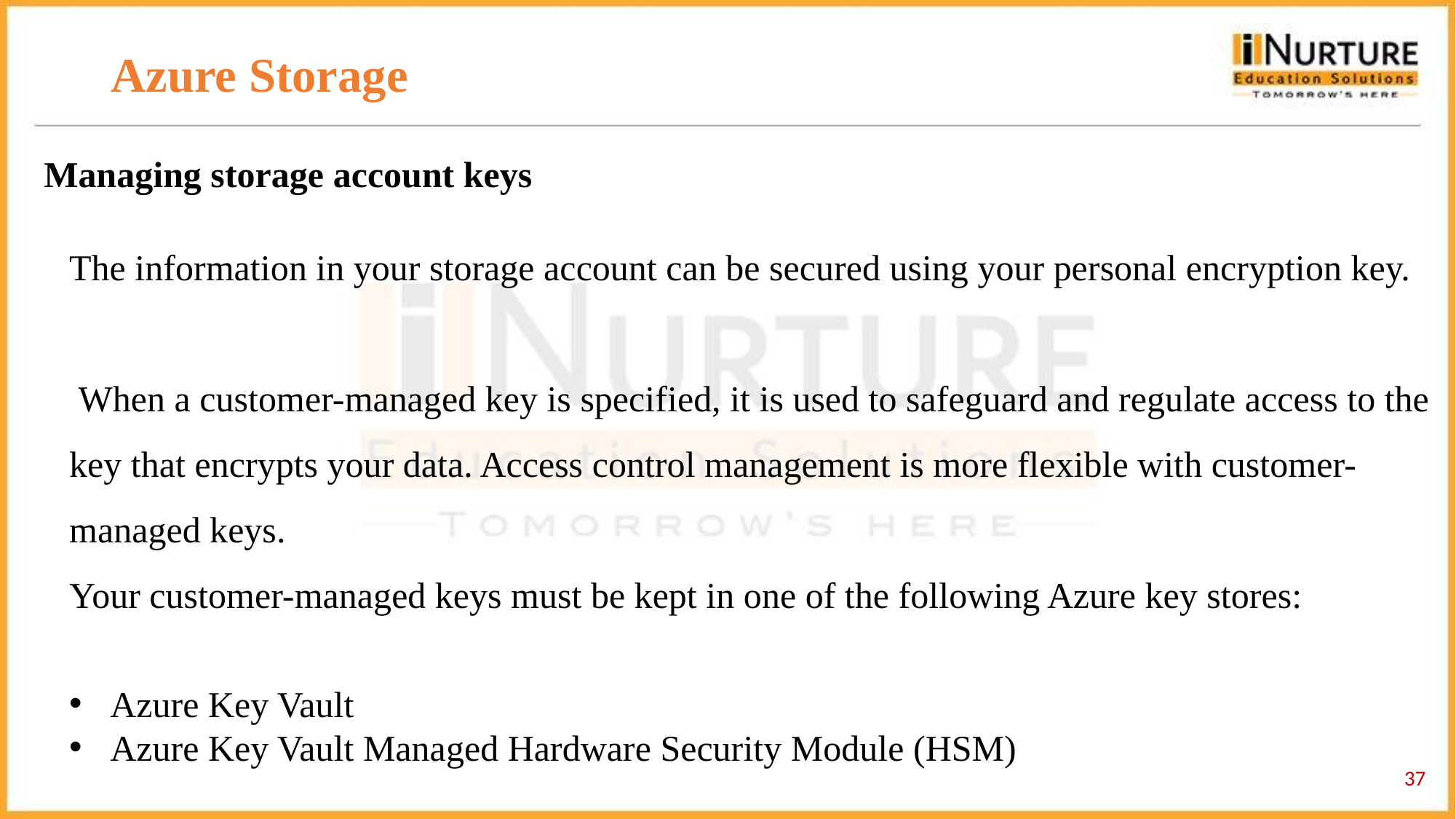

# Azure Storage
Managing storage account keys
The information in your storage account can be secured using your personal encryption key.

 When a customer-managed key is specified, it is used to safeguard and regulate access to the key that encrypts your data. Access control management is more flexible with customer-managed keys.
Your customer-managed keys must be kept in one of the following Azure key stores:

Azure Key Vault
Azure Key Vault Managed Hardware Security Module (HSM)
37